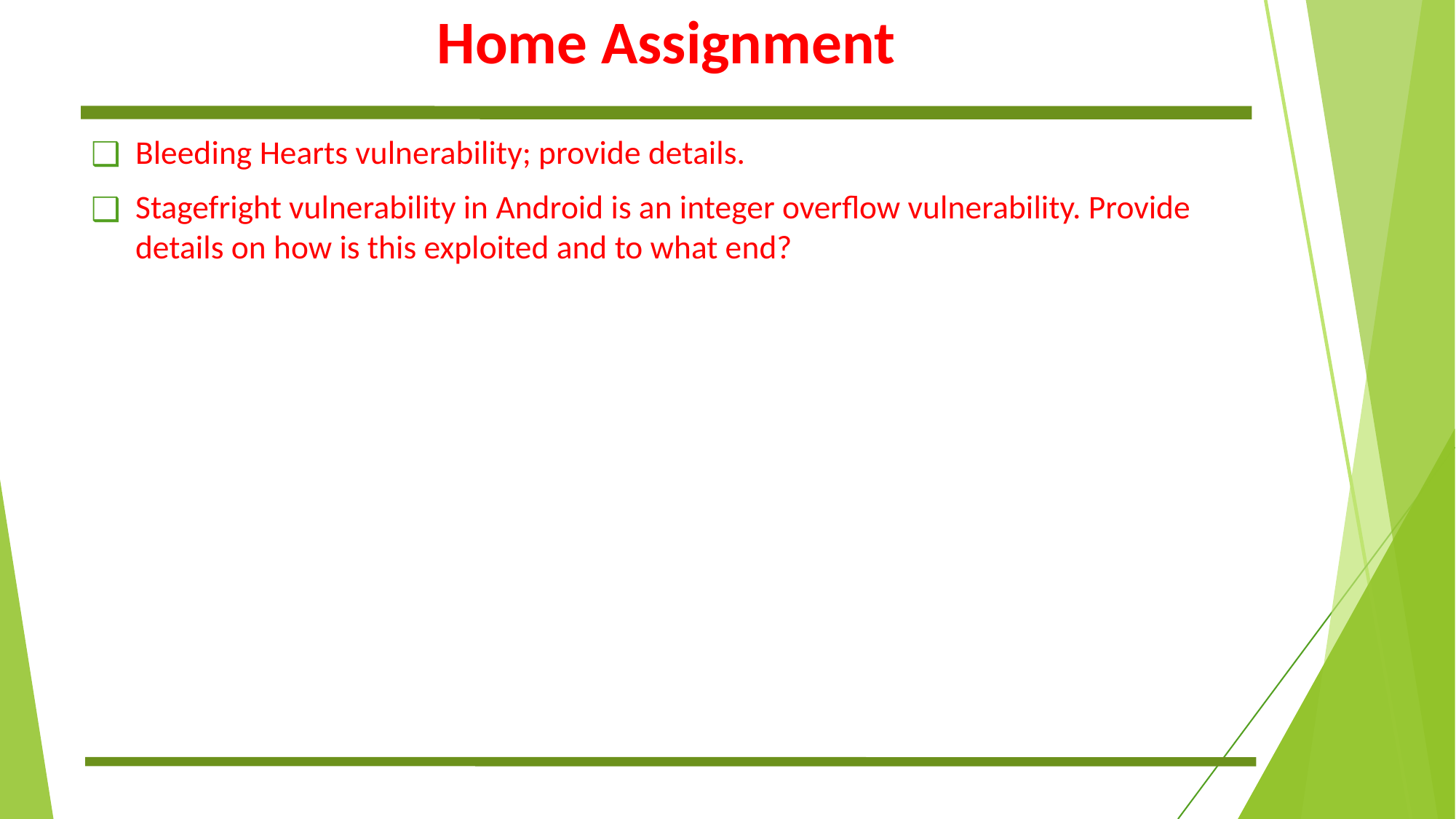

# Home Assignment
Bleeding Hearts vulnerability; provide details.
Stagefright vulnerability in Android is an integer overflow vulnerability. Provide details on how is this exploited and to what end?